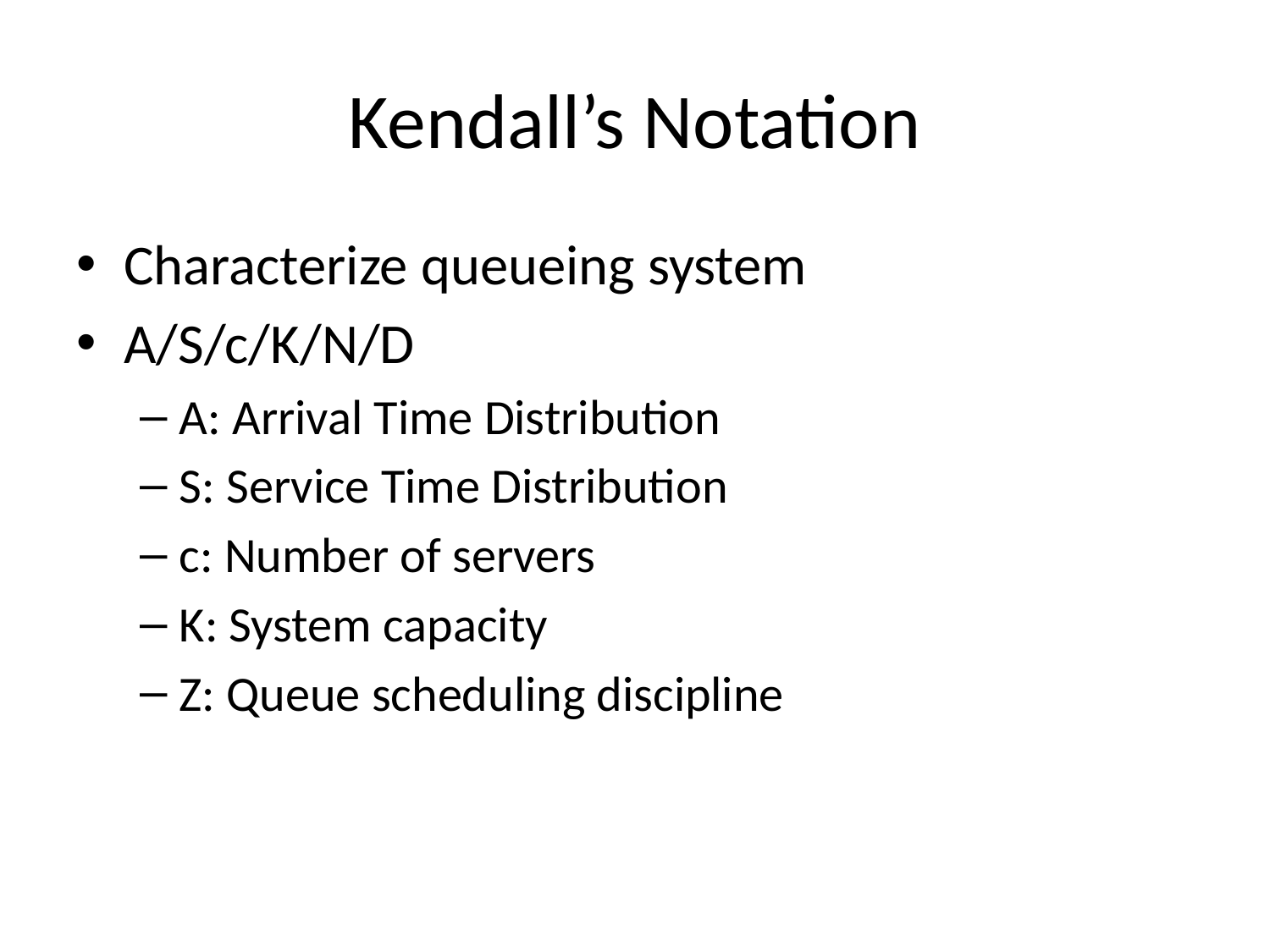

# Kendall’s Notation
Characterize queueing system
A/S/c/K/N/D
A: Arrival Time Distribution
S: Service Time Distribution
c: Number of servers
K: System capacity
Z: Queue scheduling discipline